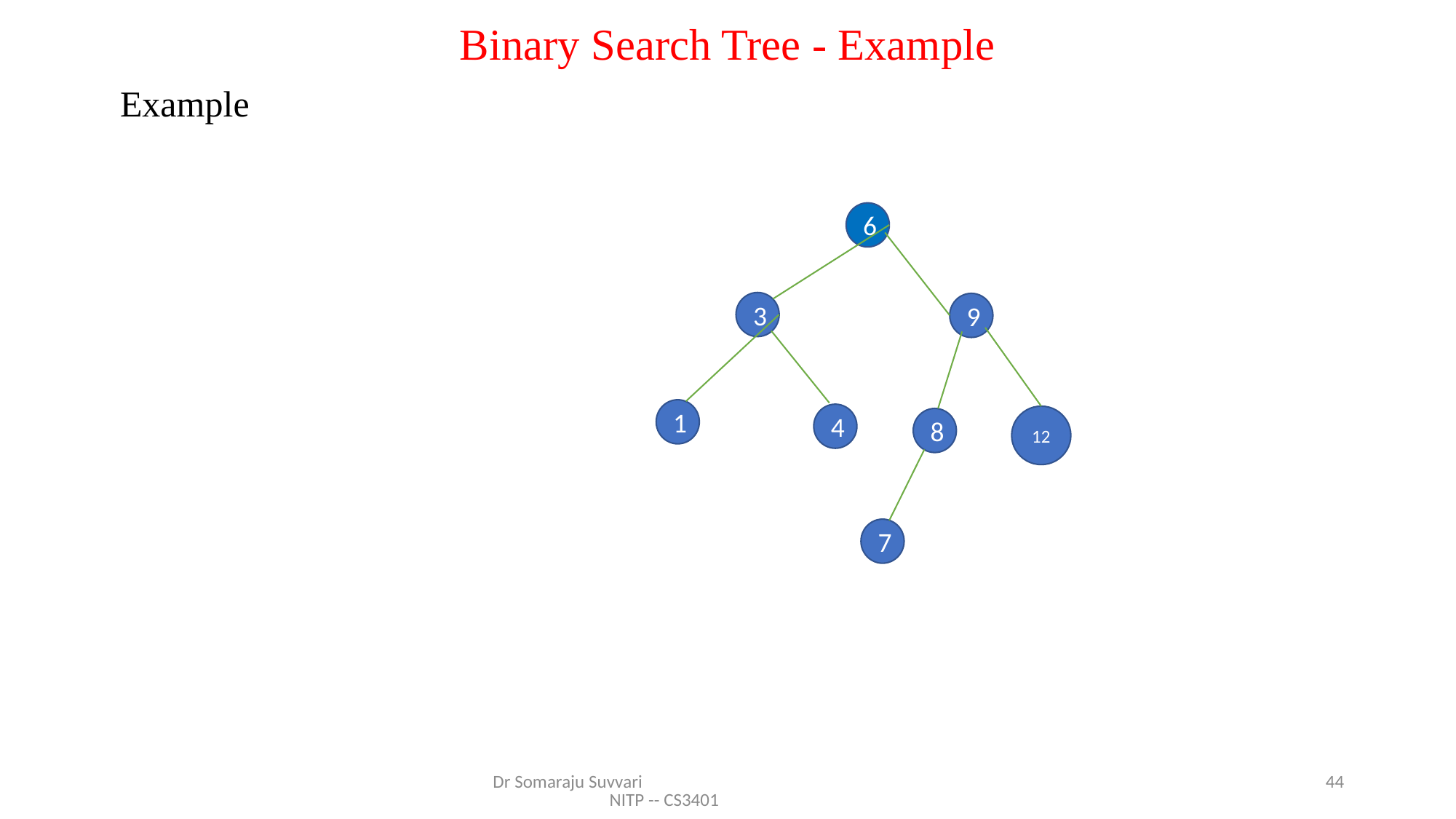

# Binary Search Tree - Example
 Example
6
3
9
1
4
12
8
7
Dr Somaraju Suvvari                                                                                                        NITP -- CS3401
44